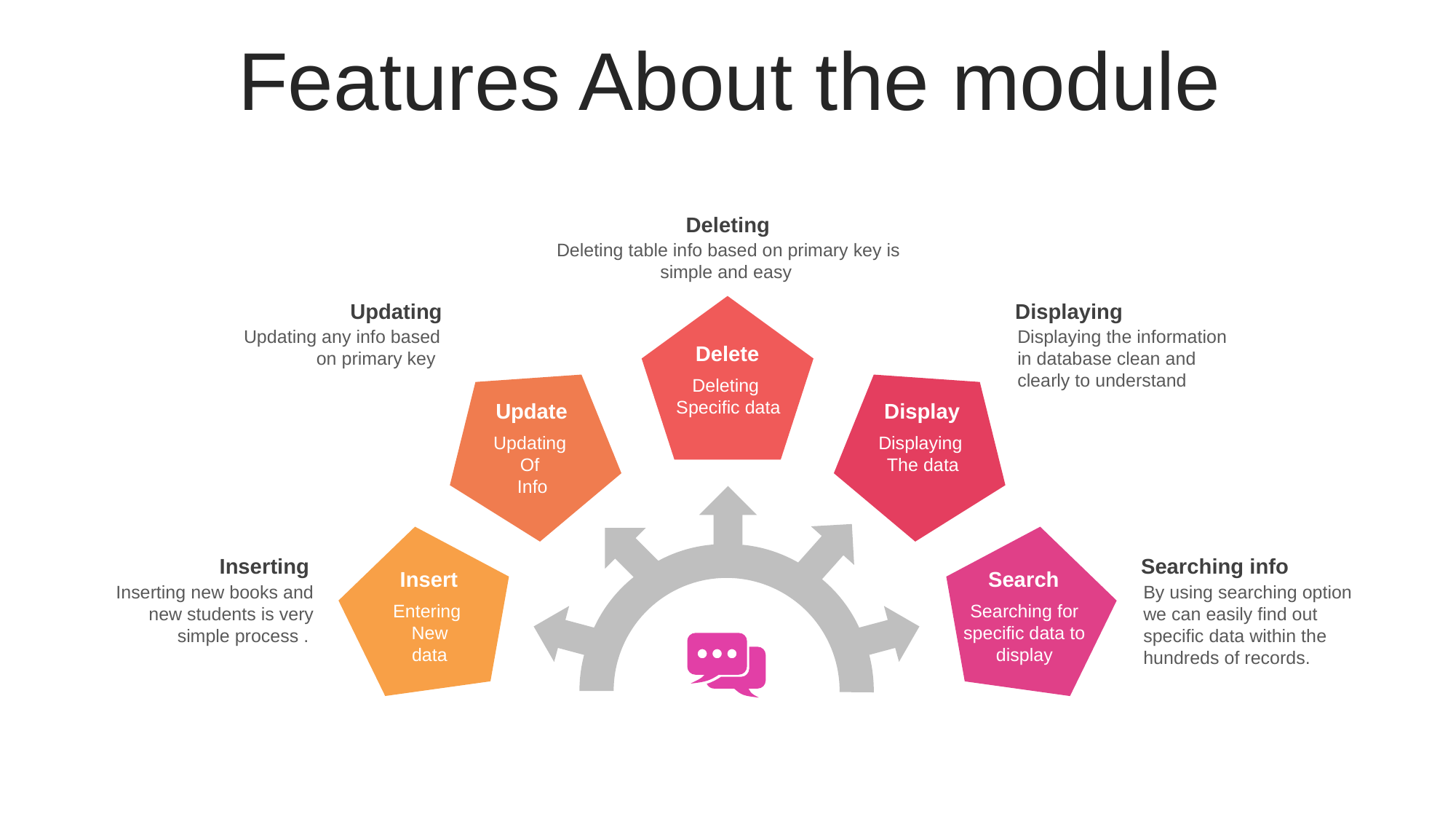

Features About the module
Deleting
Deleting table info based on primary key is simple and easy
Updating
Updating any info based on primary key
Displaying
Displaying the information in database clean and clearly to understand

Delete
Deleting
Specific data

Update
Updating
Of
Info
Display
Displaying
The data

Inserting
Inserting new books and new students is very simple process .
Searching info
By using searching option we can easily find out specific data within the hundreds of records.
Insert
Entering
New
 data
Search
Searching for specific data to display